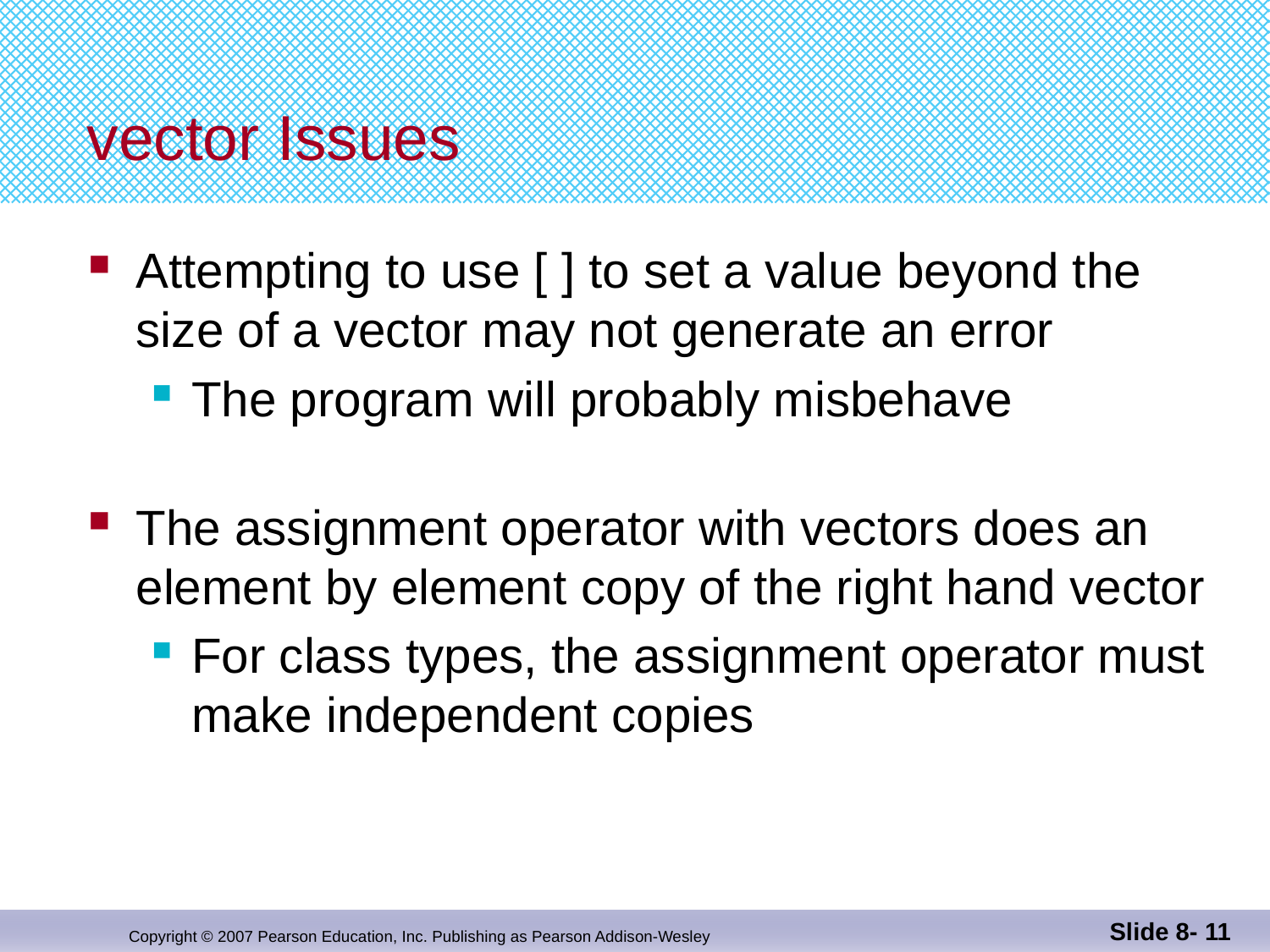

# vector Issues
Attempting to use [ ] to set a value beyond the
size of a vector may not generate an error
The program will probably misbehave
The assignment operator with vectors does an
element by element copy of the right hand vector
For class types, the assignment operator must make independent copies
Slide 8- 11